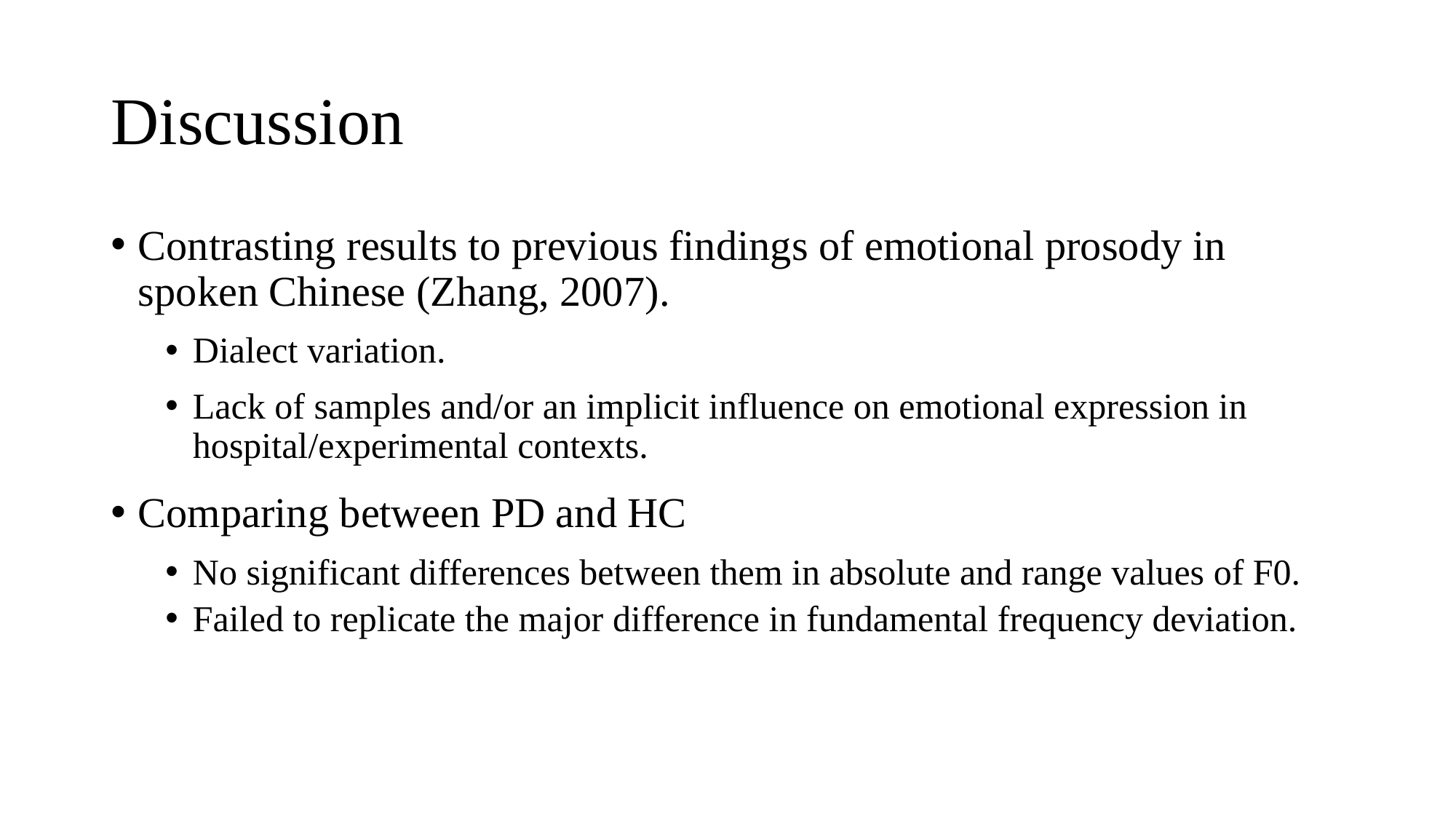

# Discussion
Contrasting results to previous findings of emotional prosody in spoken Chinese (Zhang, 2007).
Dialect variation.
Lack of samples and/or an implicit influence on emotional expression in hospital/experimental contexts.
Comparing between PD and HC
No significant differences between them in absolute and range values of F0.
Failed to replicate the major difference in fundamental frequency deviation.